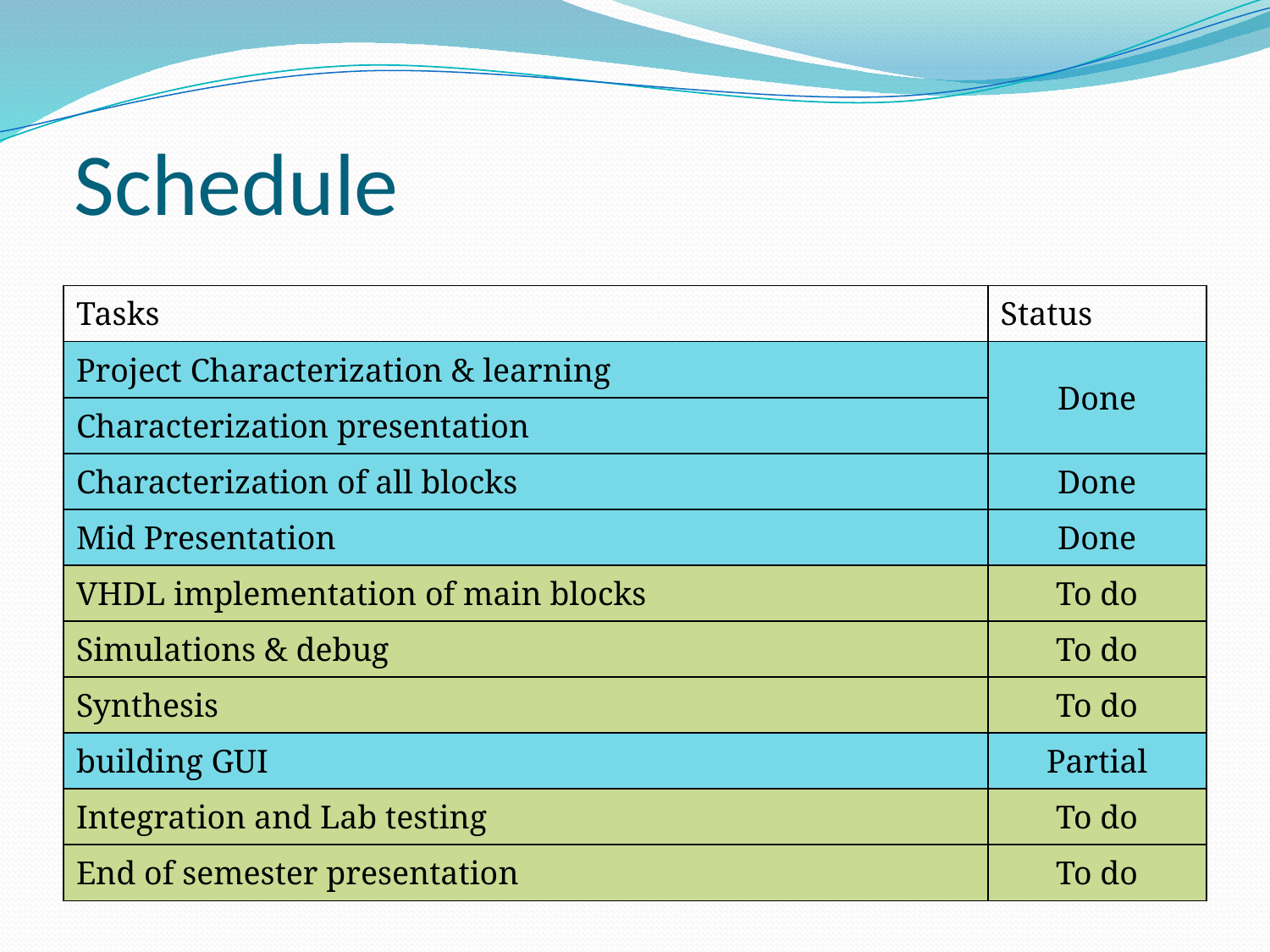

# Schedule
| Tasks | Status |
| --- | --- |
| Project Characterization & learning | Done |
| Characterization presentation |  |
| Characterization of all blocks | Done |
| Mid Presentation | Done |
| VHDL implementation of main blocks | To do |
| Simulations & debug | To do |
| Synthesis | To do |
| building GUI | Partial |
| Integration and Lab testing | To do |
| End of semester presentation | To do |